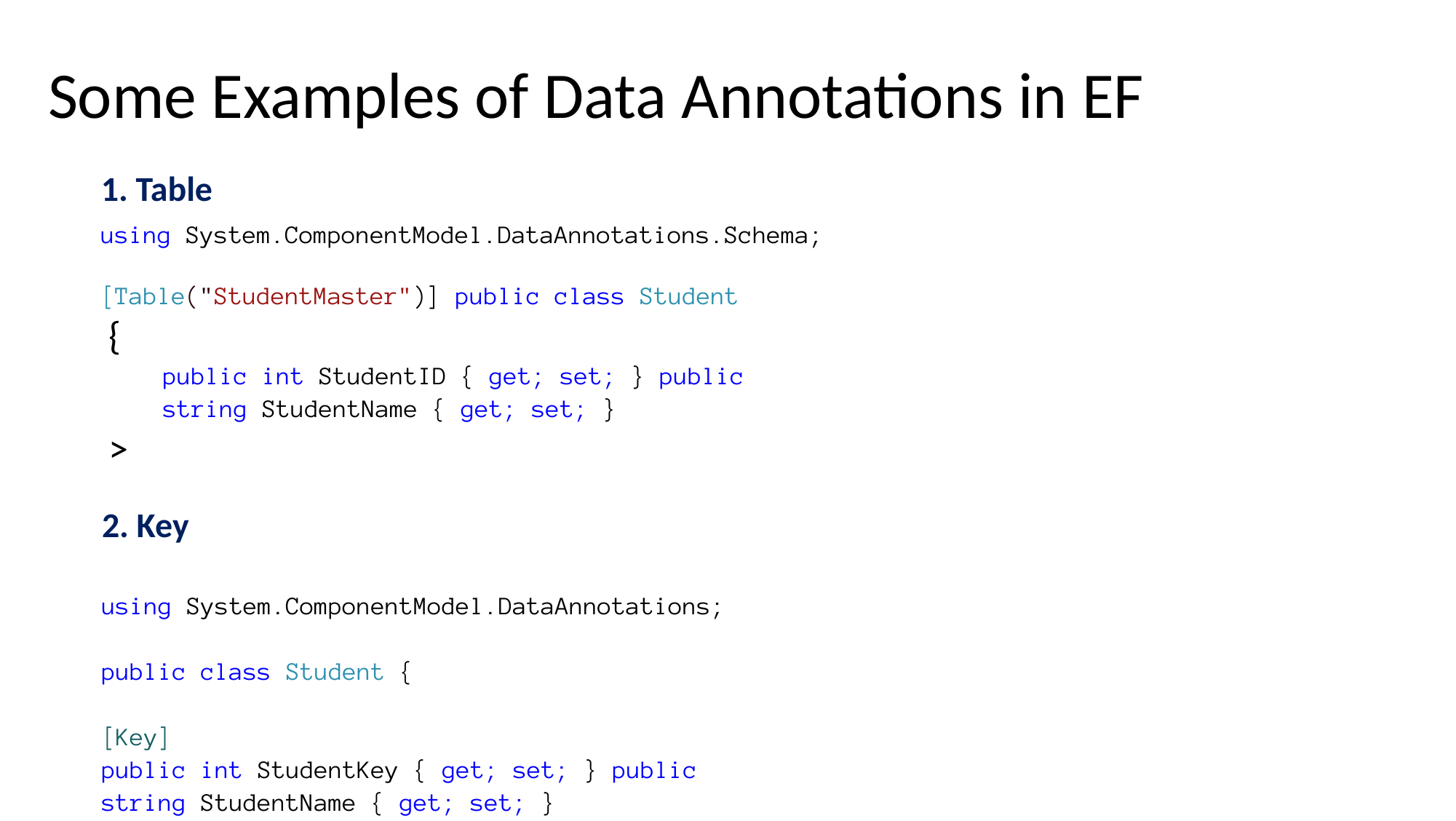

Some Examples of Data Annotations in EF
1. Table
using System.ComponentModel.DataAnnotations.Schema;
[Table("StudentMaster")] public class Student
{
public int StudentID { get; set; } public string StudentName { get; set; }
>
2. Key
using System.ComponentModel.DataAnnotations; public class Student {
[Key]
public int StudentKey { get; set; } public string StudentName { get; set; }
>